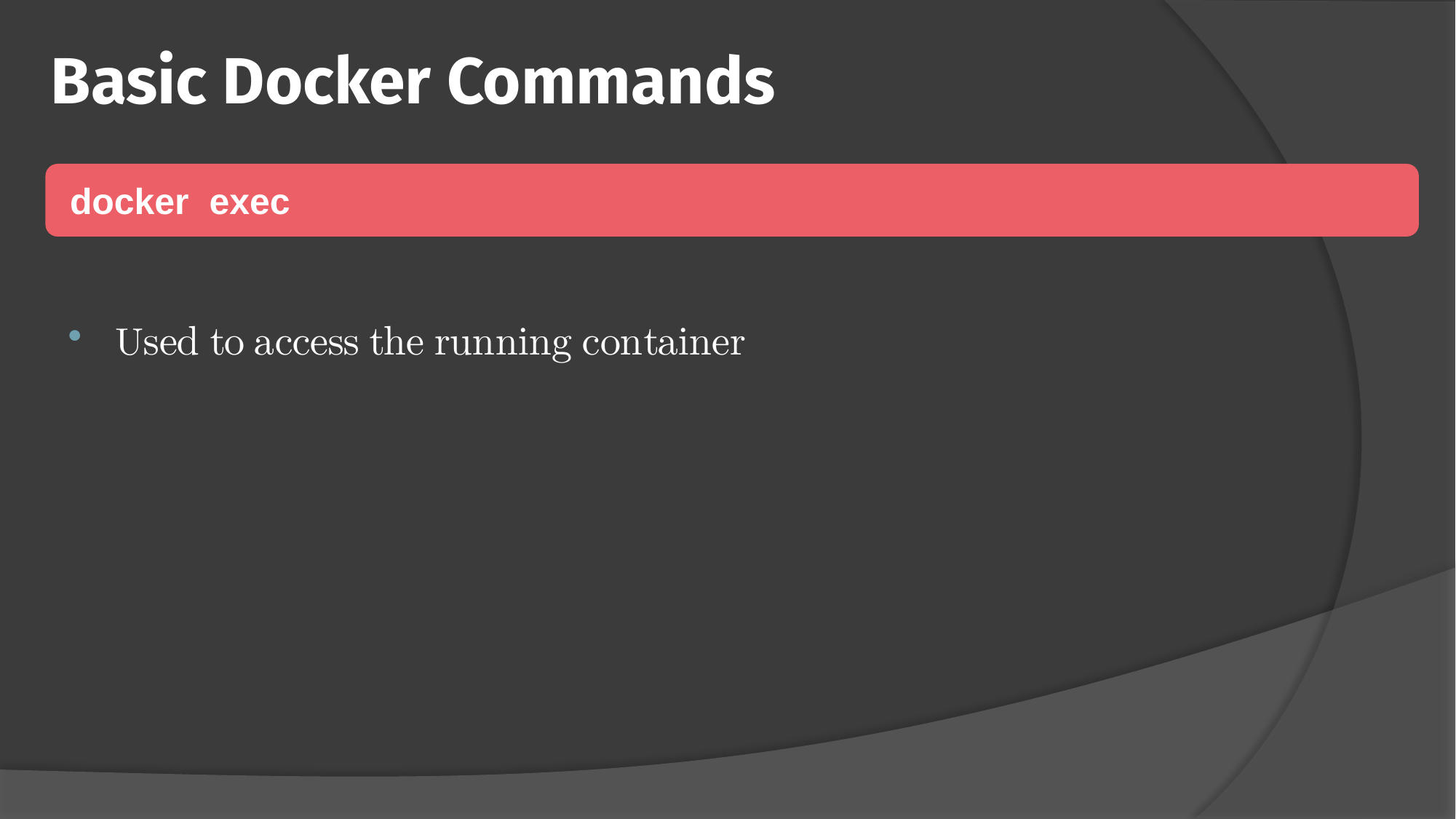

# Basic Docker Commands
 docker  exec

Used to access the running container